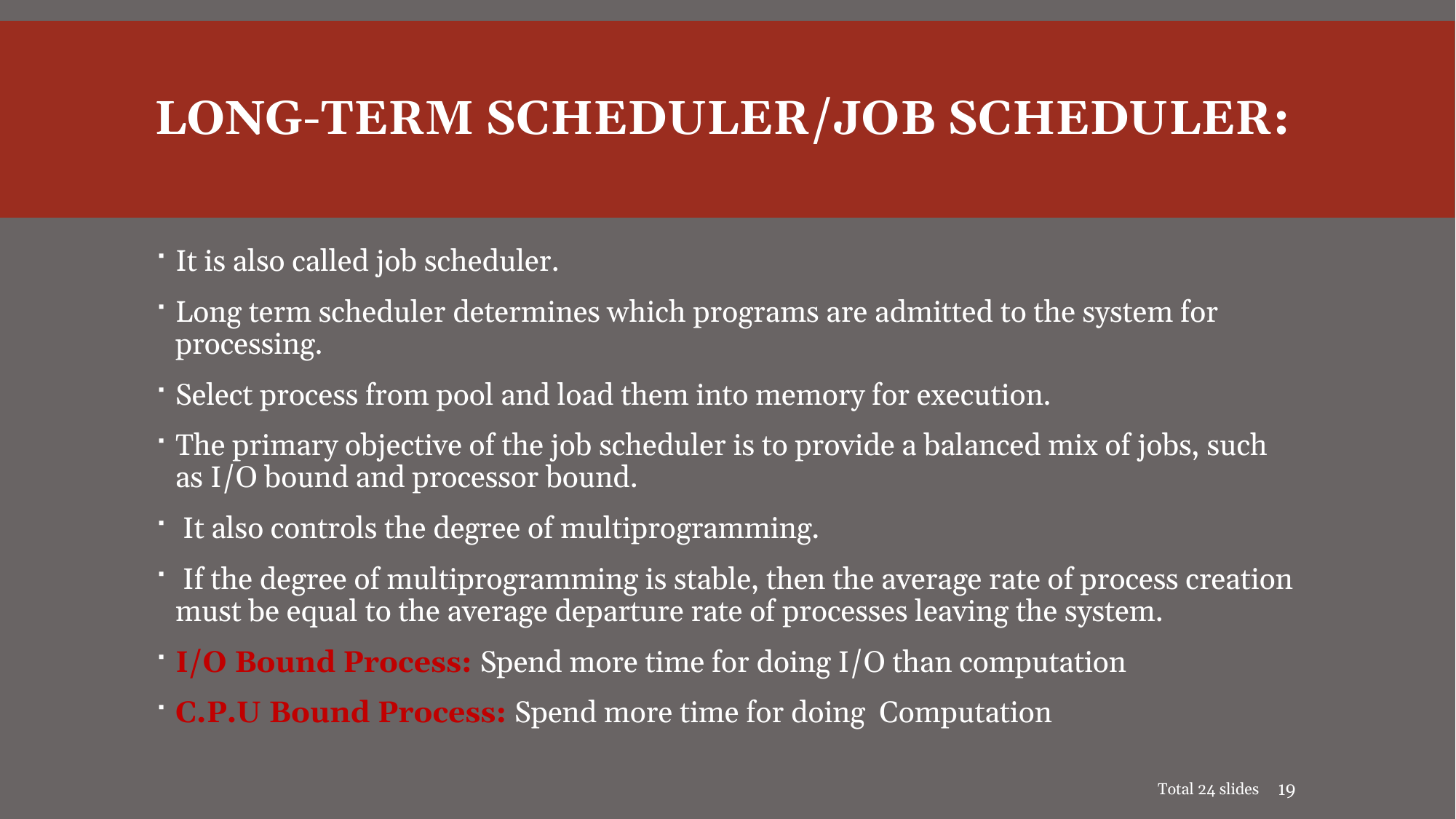

# Long-term scheduler/Job Scheduler:
It is also called job scheduler.
Long term scheduler determines which programs are admitted to the system for processing.
Select process from pool and load them into memory for execution.
The primary objective of the job scheduler is to provide a balanced mix of jobs, such as I/O bound and processor bound.
 It also controls the degree of multiprogramming.
 If the degree of multiprogramming is stable, then the average rate of process creation must be equal to the average departure rate of processes leaving the system.
I/O Bound Process: Spend more time for doing I/O than computation
C.P.U Bound Process: Spend more time for doing  Computation
Total 24 slides
19